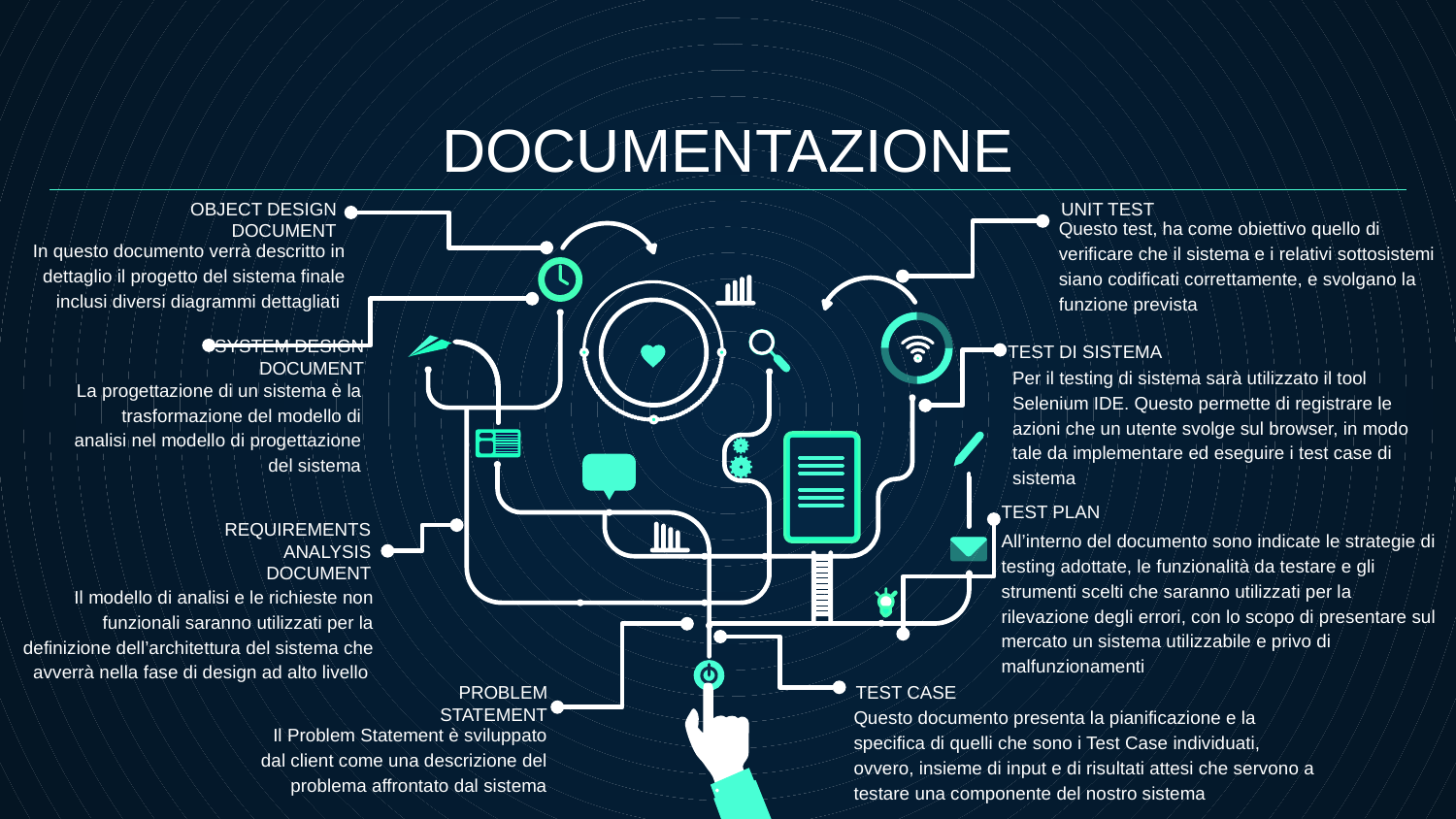

# DOCUMENTAZIONE
UNIT TEST
OBJECT DESIGN DOCUMENT
Questo test, ha come obiettivo quello di verificare che il sistema e i relativi sottosistemi siano codificati correttamente, e svolgano la funzione prevista
In questo documento verrà descritto in dettaglio il progetto del sistema finale inclusi diversi diagrammi dettagliati

SYSTEM DESIGN DOCUMENT
TEST DI SISTEMA

Per il testing di sistema sarà utilizzato il tool Selenium IDE. Questo permette di registrare le azioni che un utente svolge sul browser, in modo tale da implementare ed eseguire i test case di sistema

La progettazione di un sistema è la trasformazione del modello di analisi nel modello di progettazione del sistema

TEST PLAN

REQUIREMENTS ANALYSIS DOCUMENT

All’interno del documento sono indicate le strategie di testing adottate, le funzionalità da testare e gli strumenti scelti che saranno utilizzati per la rilevazione degli errori, con lo scopo di presentare sul mercato un sistema utilizzabile e privo di malfunzionamenti

Il modello di analisi e le richieste non funzionali saranno utilizzati per la definizione dell’architettura del sistema che avverrà nella fase di design ad alto livello

TEST CASE

PROBLEM STATEMENT

Questo documento presenta la pianificazione e la specifica di quelli che sono i Test Case individuati, ovvero, insieme di input e di risultati attesi che servono a testare una componente del nostro sistema
Il Problem Statement è sviluppato dal client come una descrizione del problema affrontato dal sistema